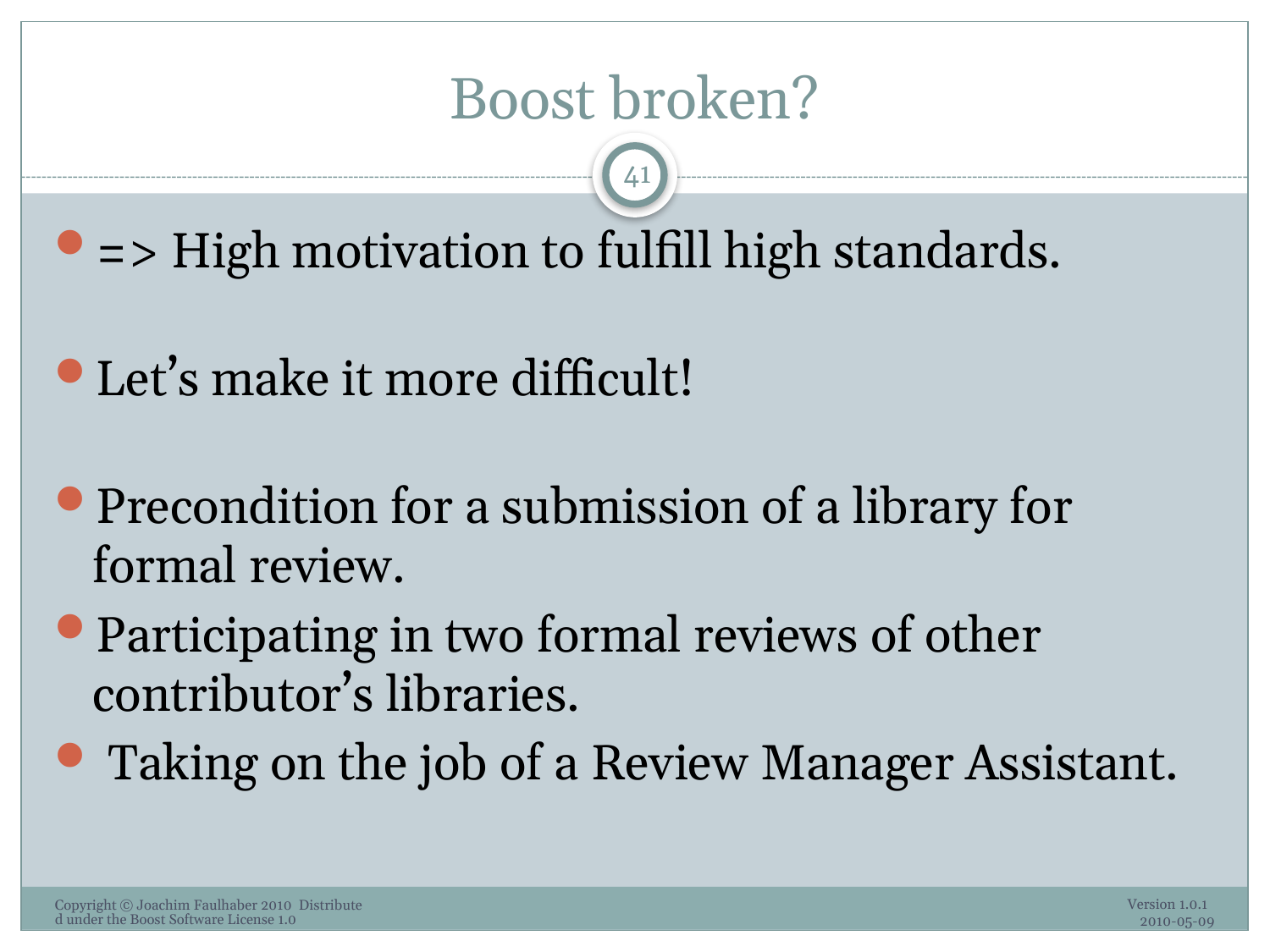

# Boost broken?
41
=> High motivation to fulfill high standards.
Let’s make it more difficult!
Precondition for a submission of a library for formal review.
Participating in two formal reviews of other contributor’s libraries.
 Taking on the job of a Review Manager Assistant.
Version 1.0.1   2010-05-09
Copyright © Joachim Faulhaber 2010  Distributed under the Boost Software License 1.0